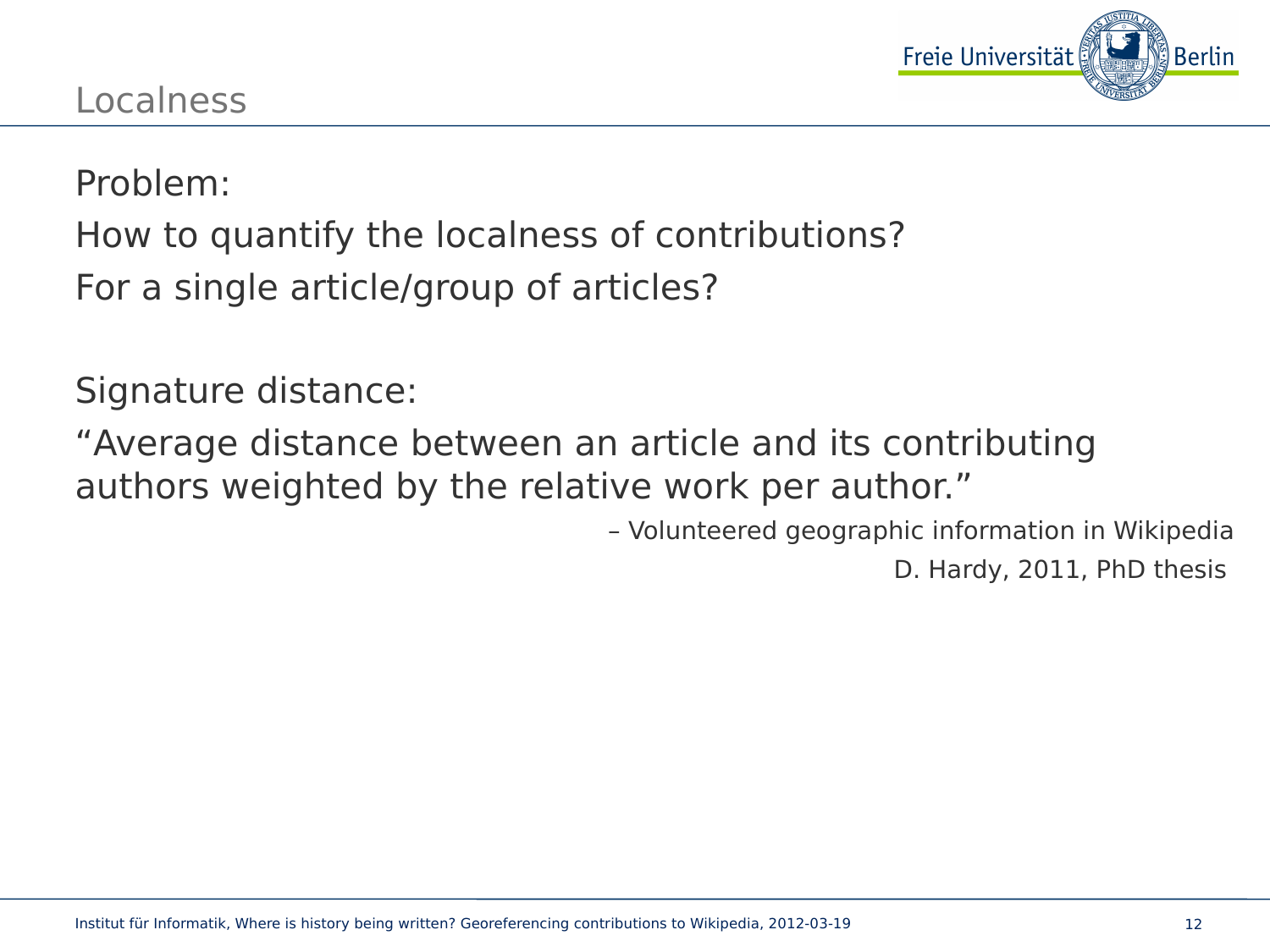

# Localness
Problem:
How to quantify the localness of contributions?
For a single article/group of articles?

Signature distance:
“Average distance between an article and its contributing authors weighted by the relative work per author.”
– Volunteered geographic information in Wikipedia
D. Hardy, 2011, PhD thesis

Institut für Informatik, Where is history being written? Georeferencing contributions to Wikipedia, 2012-03-19